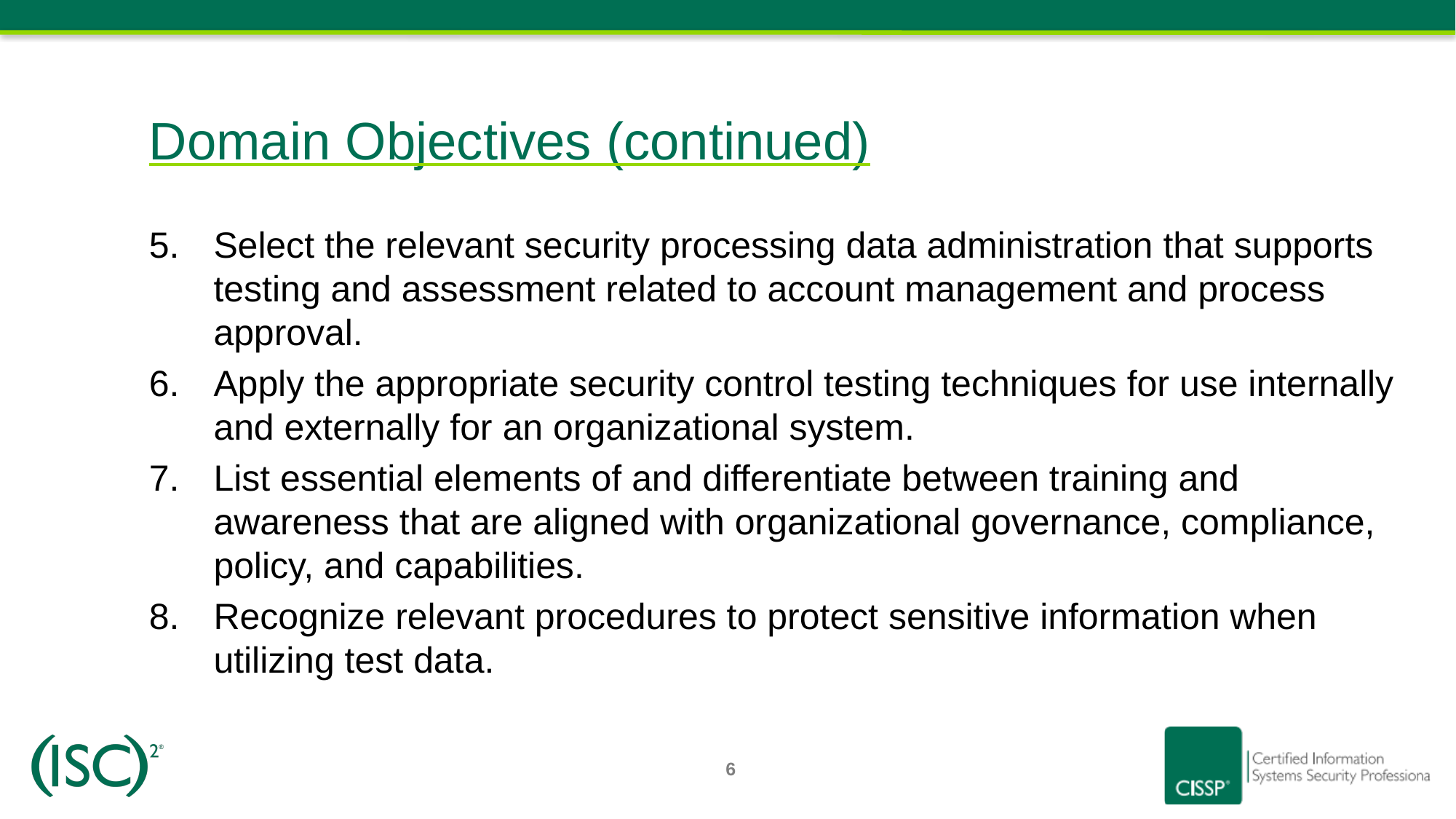

Domain Objectives (continued)
Select the relevant security processing data administration that supports testing and assessment related to account management and process approval.
Apply the appropriate security control testing techniques for use internally and externally for an organizational system.
List essential elements of and differentiate between training and awareness that are aligned with organizational governance, compliance, policy, and capabilities.
Recognize relevant procedures to protect sensitive information when utilizing test data.